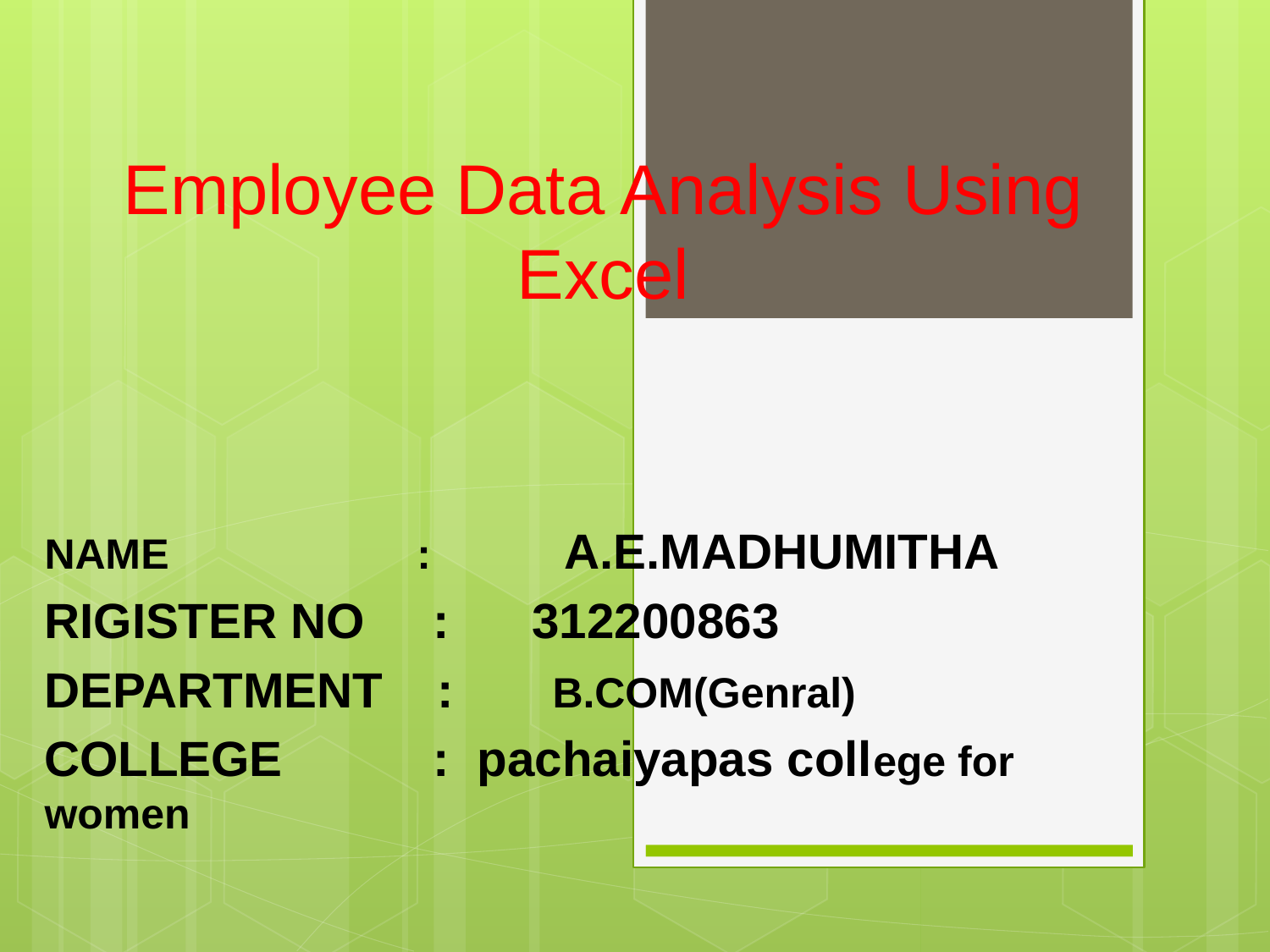

Employee Data Analysis Using Excel

NAME                     :    	 A.E.MADHUMITHA
RIGISTER NO     :      312200863
DEPARTMENT    :  	B.COM(Genral)
COLLEGE           :  pachaiyapas college for women

#